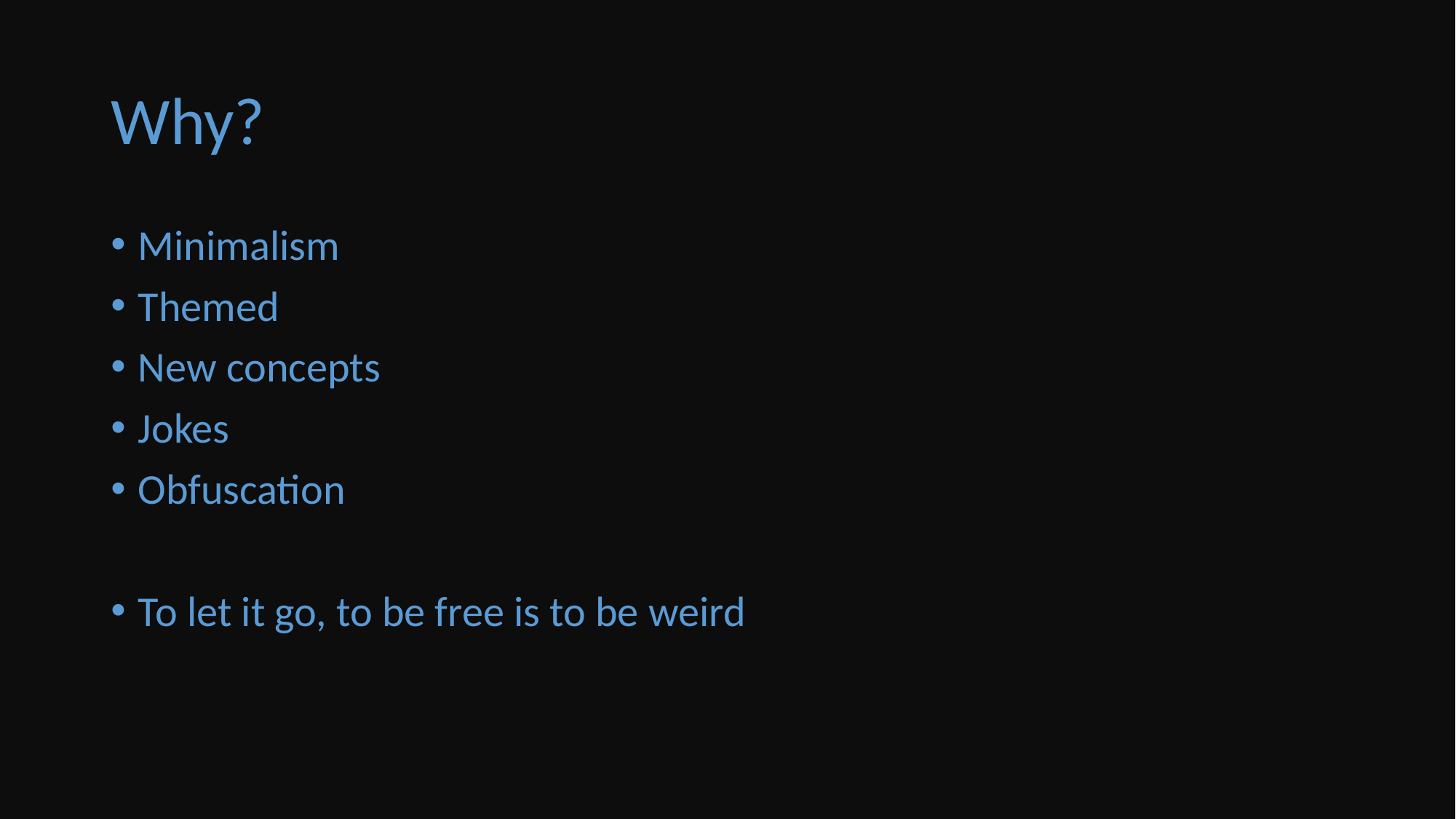

# Why?
Minimalism
Themed
New concepts
Jokes
Obfuscation

To let it go, to be free is to be weird